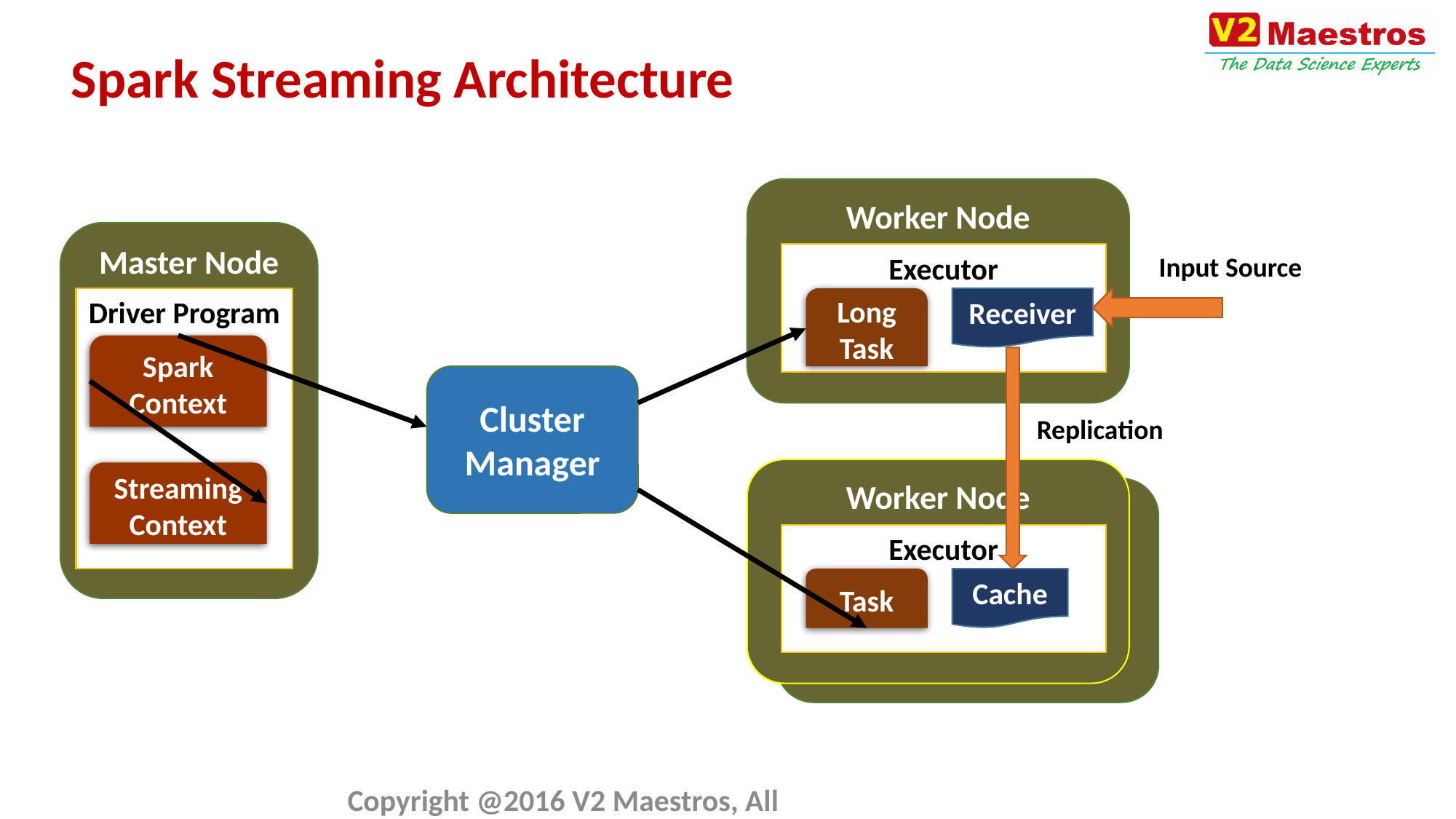

# Spark Streaming Architecture
Worker Node
Master Node
Executor

Input Source
Driver Program

Long Task
Receiver

Spark Context

Cluster Manager
Replication
Worker Node
Streaming Context
Worker Node
Executor

Task
Cache
Copyright @2016 V2 Maestros, All rights reserved.